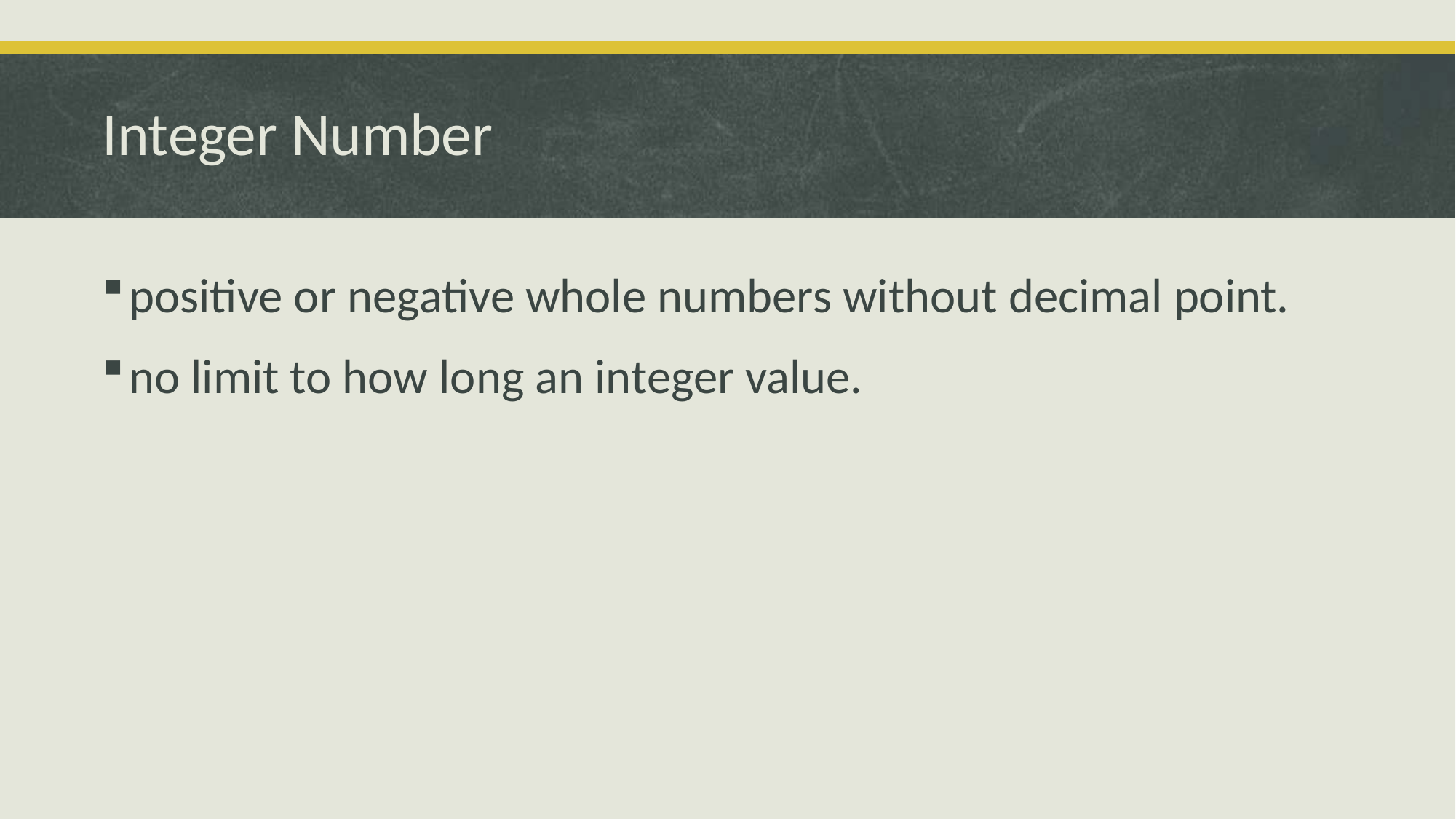

# Integer Number
positive or negative whole numbers without decimal point.
no limit to how long an integer value.